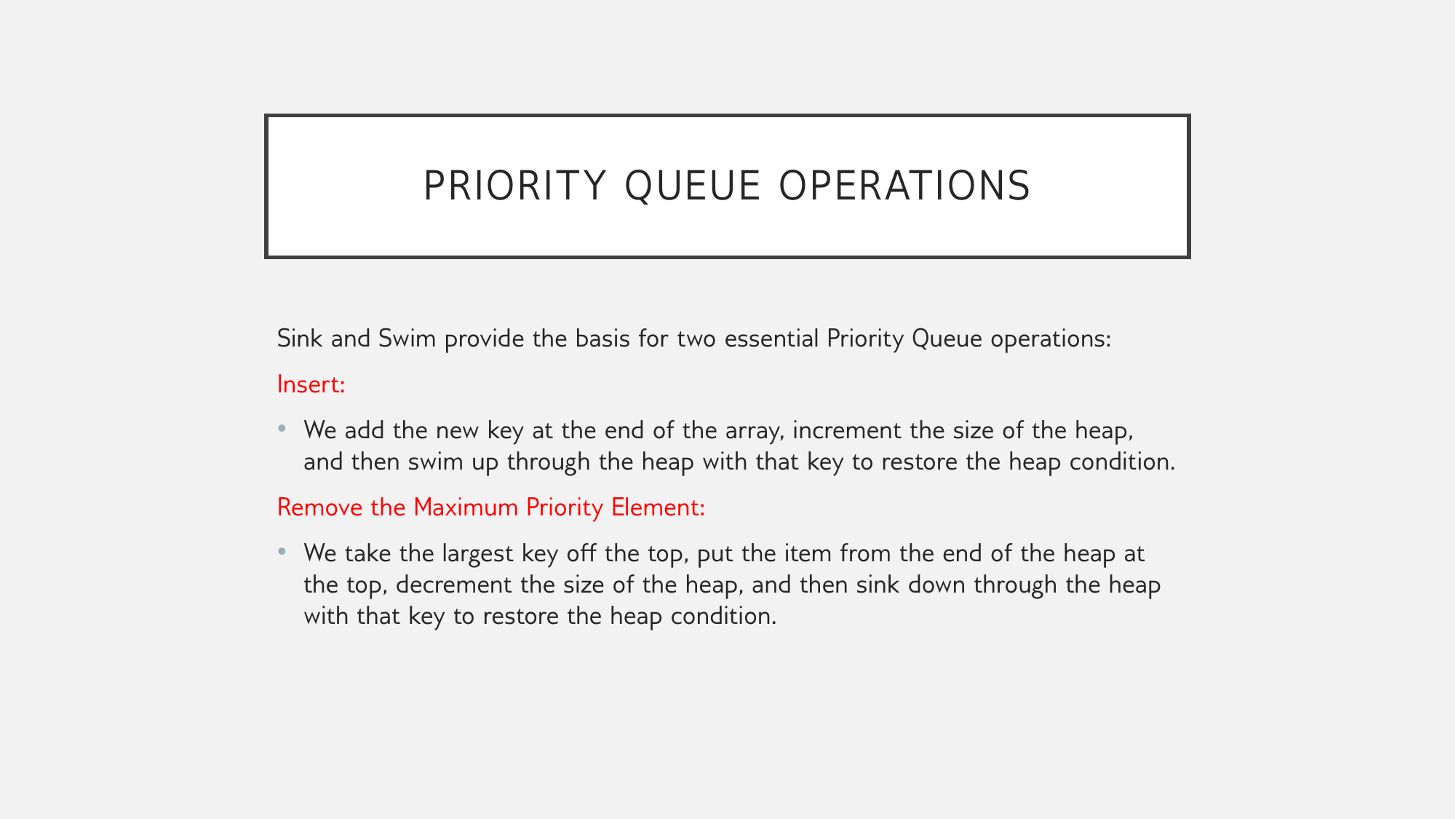

# Priority Queue Operations
Sink and Swim provide the basis for two essential Priority Queue operations:
Insert:
We add the new key at the end of the array, increment the size of the heap, and then swim up through the heap with that key to restore the heap condition.
Remove the Maximum Priority Element:
We take the largest key off the top, put the item from the end of the heap at the top, decrement the size of the heap, and then sink down through the heap with that key to restore the heap condition.